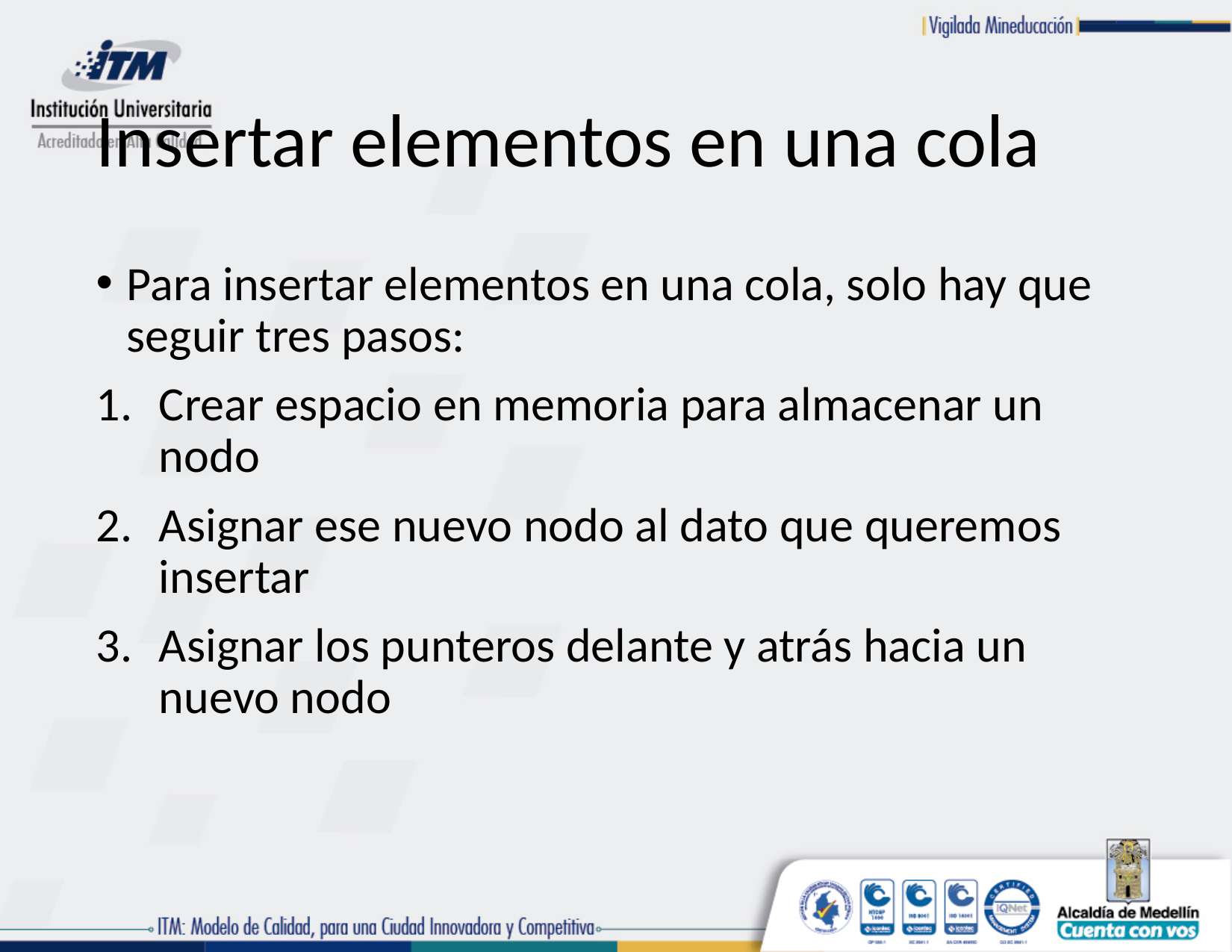

# Insertar elementos en una cola
Para insertar elementos en una cola, solo hay que seguir tres pasos:
Crear espacio en memoria para almacenar un nodo
Asignar ese nuevo nodo al dato que queremos insertar
Asignar los punteros delante y atrás hacia un nuevo nodo